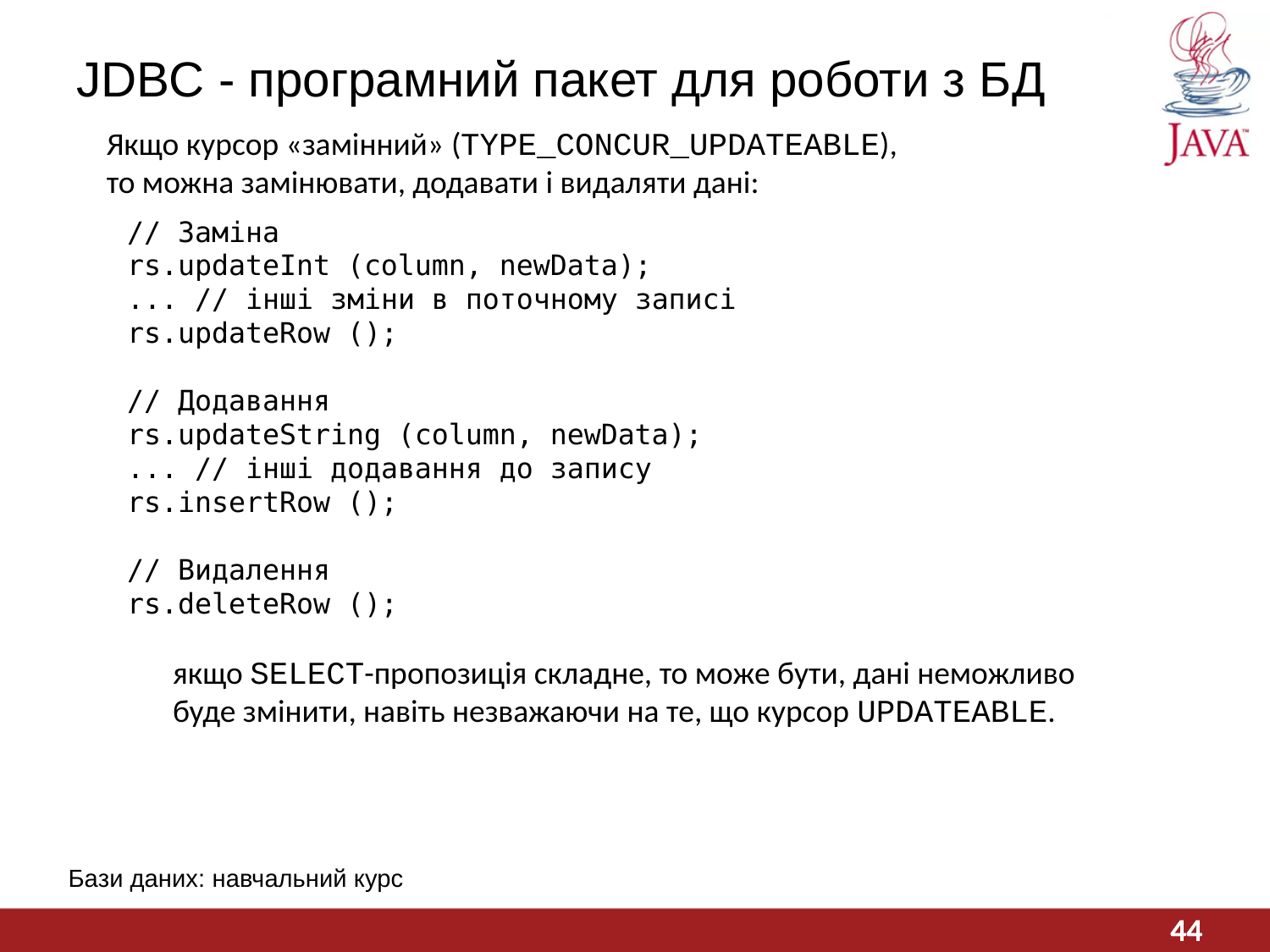

# JDBC - програмний пакет для роботи з БД
Якщо курсор «замінний» (TYPE_CONCUR_UPDATEABLE),
то можна замінювати, додавати і видаляти дані:
// Заміна
rs.updateInt (column, newData);
... // інші зміни в поточному записі
rs.updateRow ();

// Додавання
rs.updateString (column, newData);
... // інші додавання до запису
rs.insertRow ();

// Видалення
rs.deleteRow ();
якщо SELECT-пропозиція складне, то може бути, дані неможливо
буде змінити, навіть незважаючи на те, що курсор UPDATEABLE.
Бази даних: навчальний курс